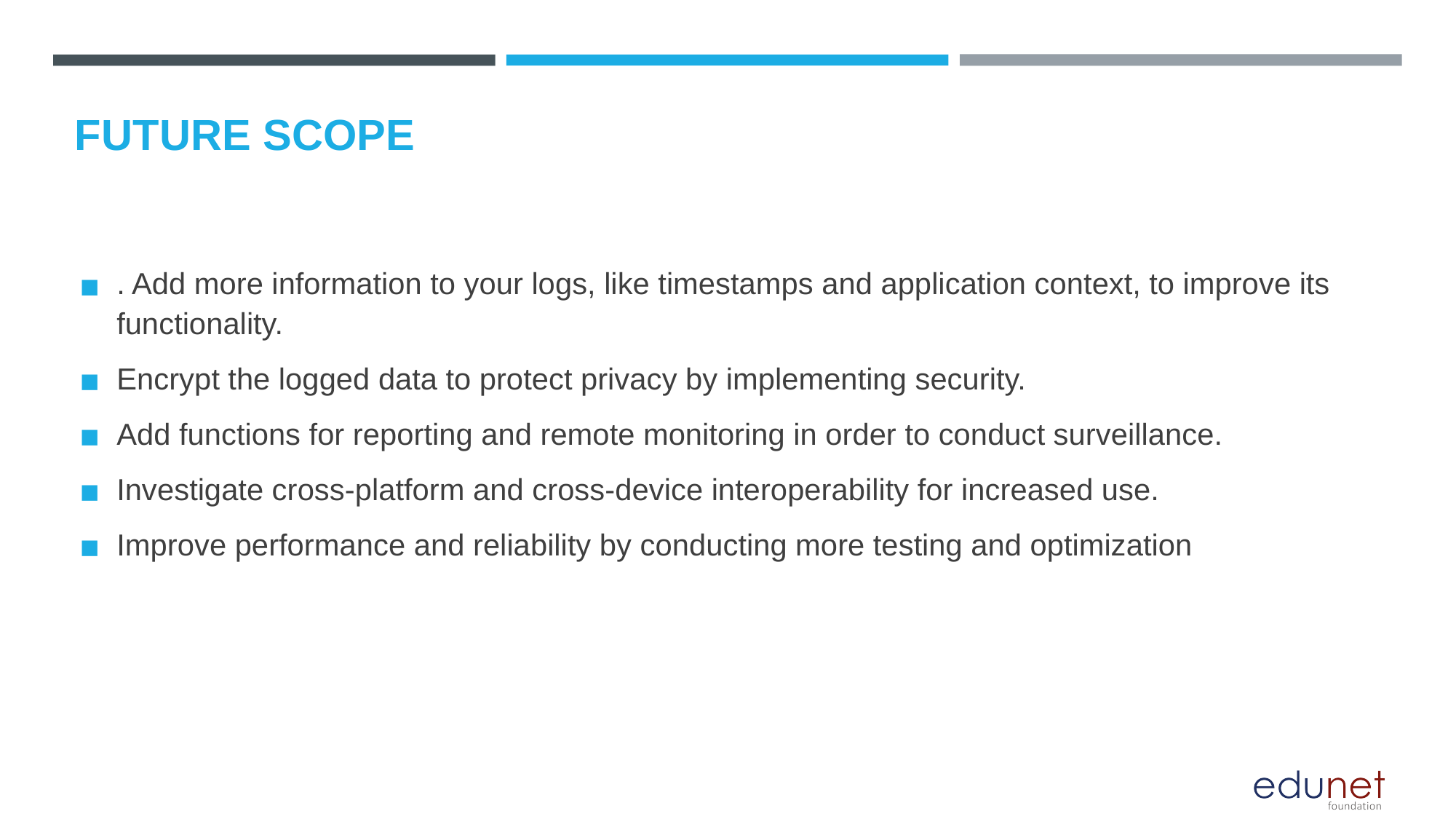

FUTURE SCOPE
. Add more information to your logs, like timestamps and application context, to improve its functionality.
Encrypt the logged data to protect privacy by implementing security.
Add functions for reporting and remote monitoring in order to conduct surveillance.
Investigate cross-platform and cross-device interoperability for increased use.
Improve performance and reliability by conducting more testing and optimization